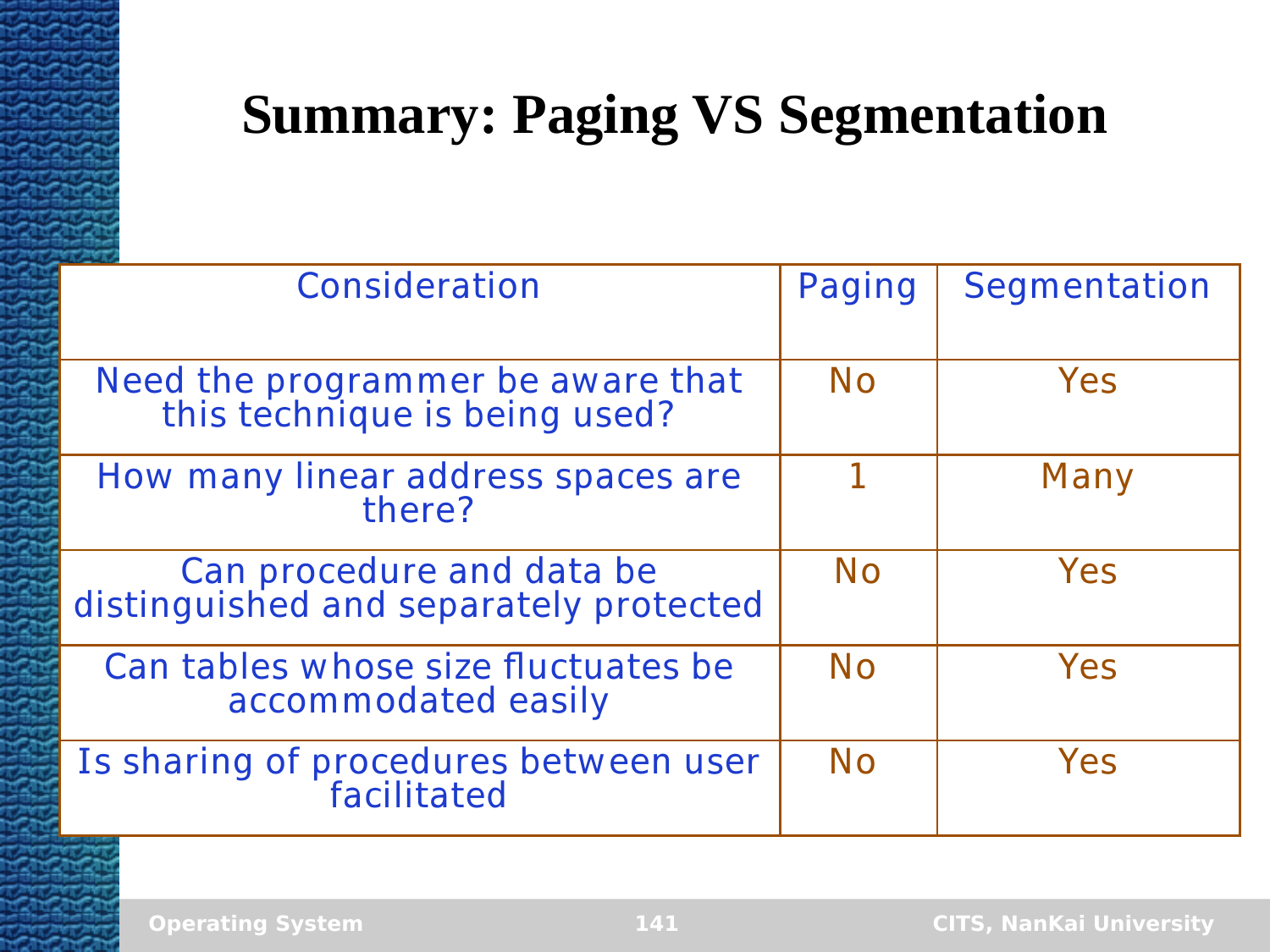

# Summary: Paging VS Segmentation
| Consideration | Paging | Segmentation |
| --- | --- | --- |
| Need the programmer be aware that this technique is being used? | No | Yes |
| How many linear address spaces are there? | 1 | Many |
| Can procedure and data be distinguished and separately protected | No | Yes |
| Can tables whose size fluctuates be accommodated easily | No | Yes |
| Is sharing of procedures between user facilitated | No | Yes |
Operating System
141
CITS, NanKai University